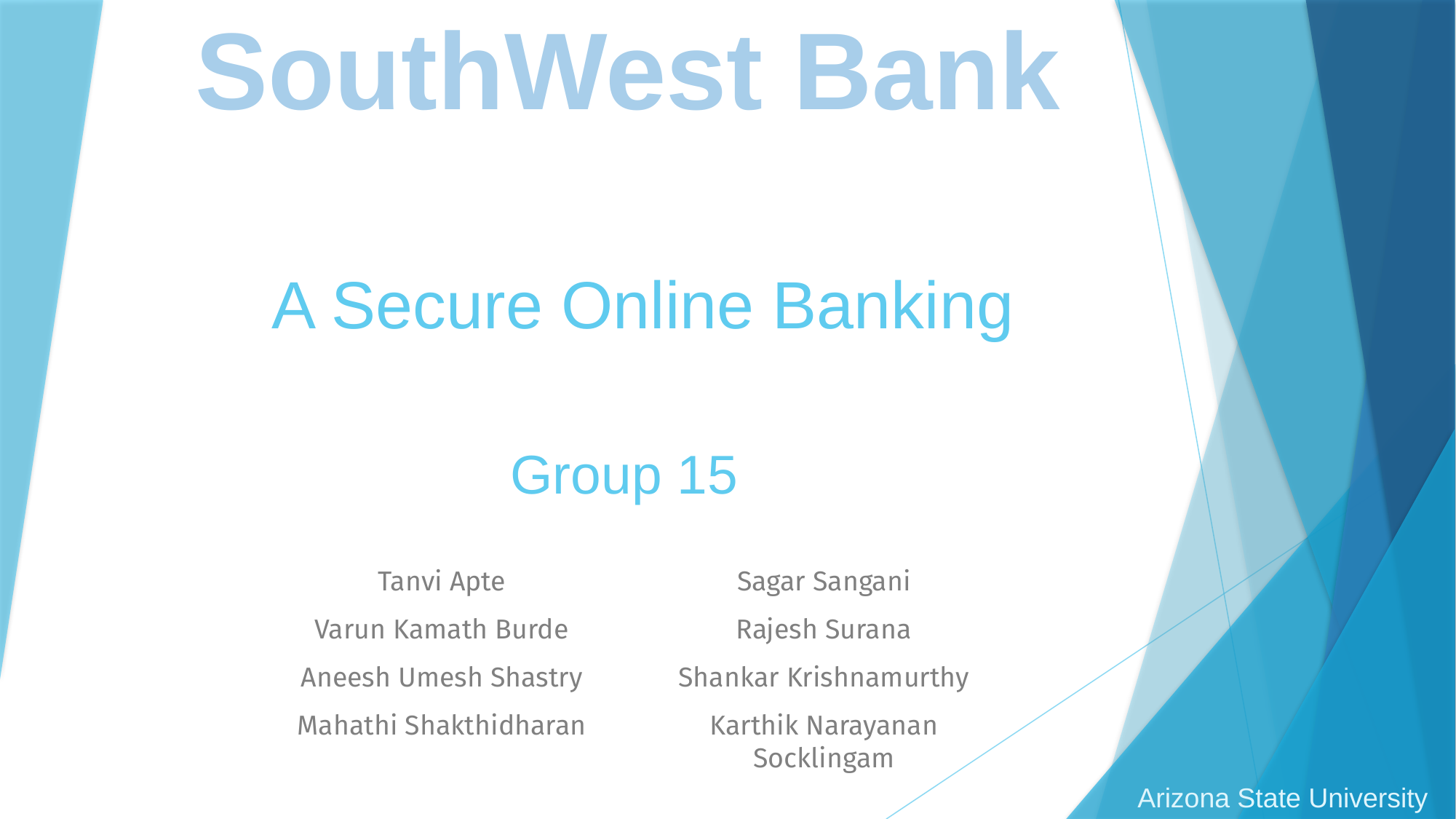

# SouthWest Bank A Secure Online Banking
Group 15
Tanvi Apte
Varun Kamath Burde
Aneesh Umesh Shastry
Mahathi Shakthidharan

Sagar Sangani
Rajesh Surana
Shankar Krishnamurthy
Karthik Narayanan Socklingam

Arizona State University